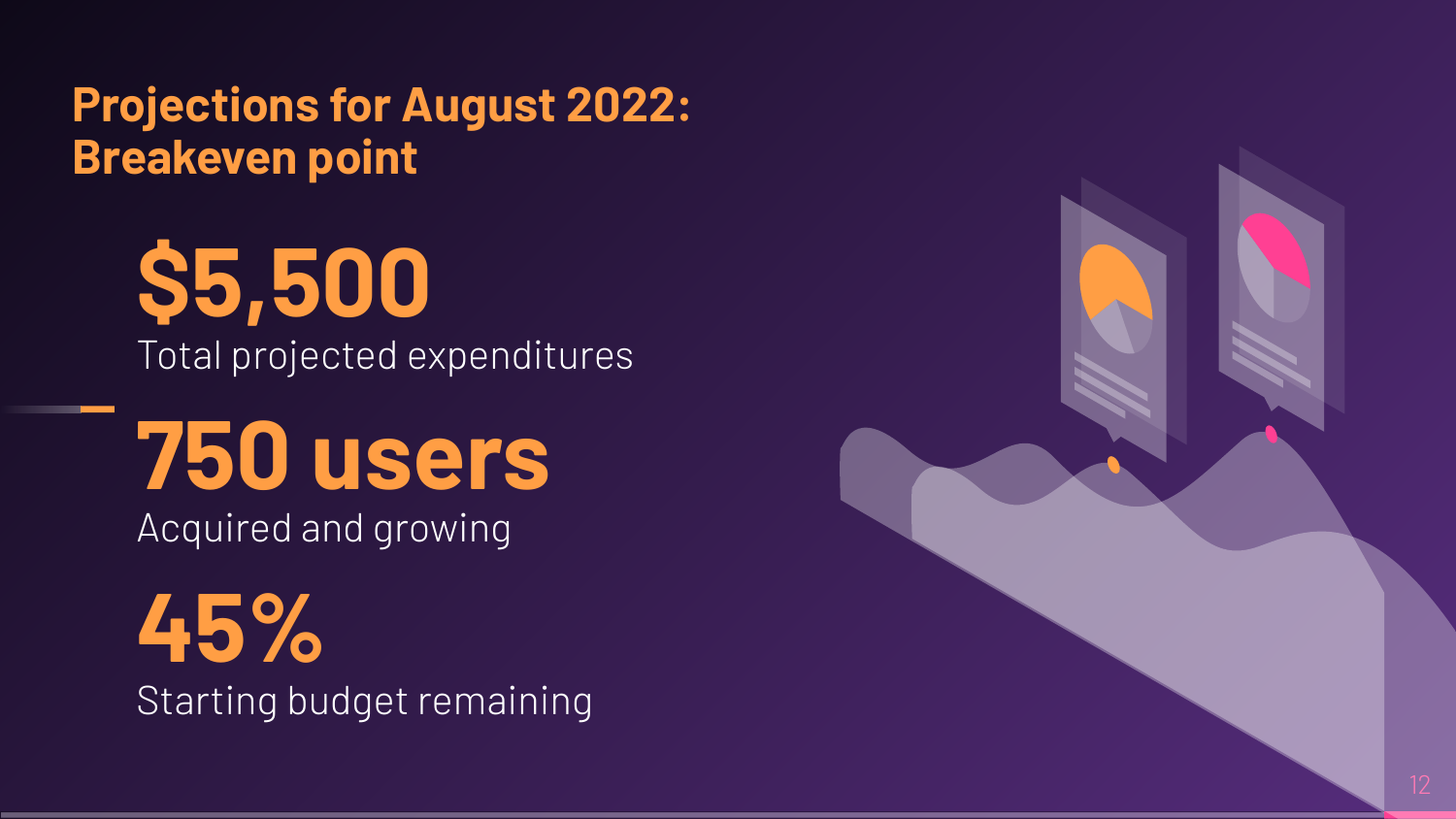

Projections for August 2022:
Breakeven point

$5,500
Total projected expenditures
750 users
Acquired and growing
45%
Starting budget remaining
12